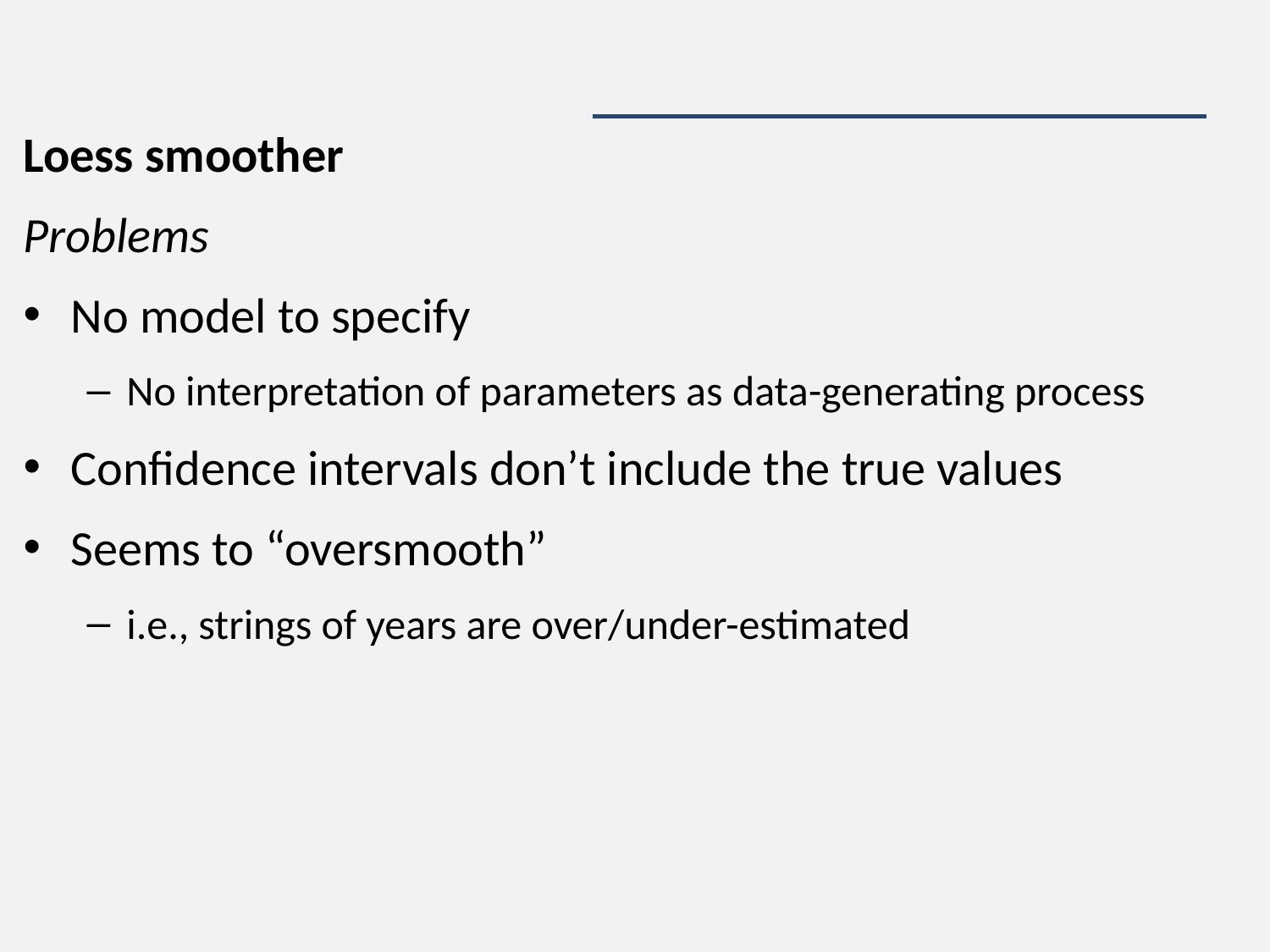

#
Loess smoother
Problems
No model to specify
No interpretation of parameters as data-generating process
Confidence intervals don’t include the true values
Seems to “oversmooth”
i.e., strings of years are over/under-estimated